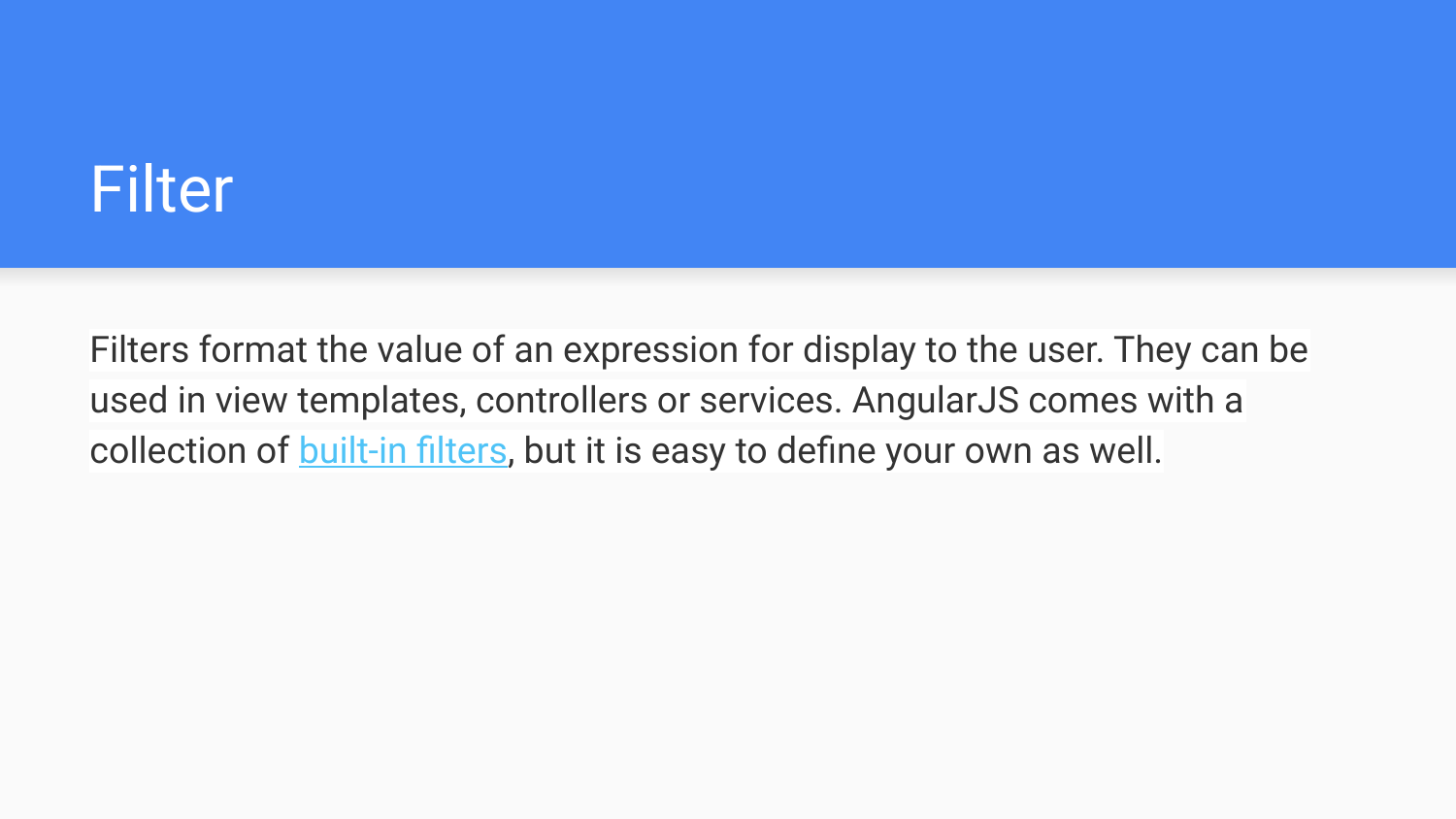

# Filter
Filters format the value of an expression for display to the user. They can be used in view templates, controllers or services. AngularJS comes with a collection of built-in filters, but it is easy to define your own as well.